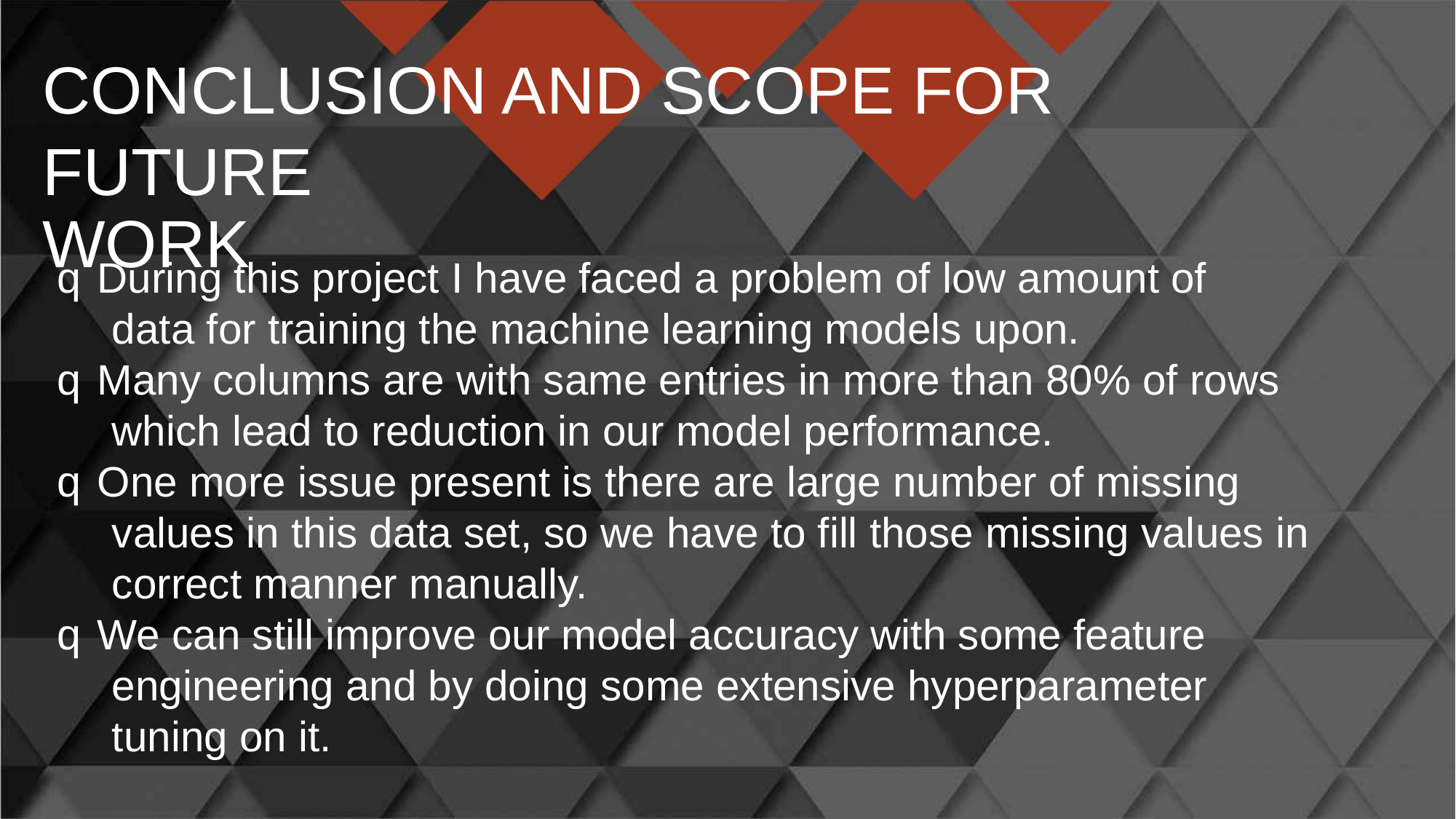

CONCLUSION AND SCOPE FOR FUTURE
WORK
q During this project I have faced a problem of low amount of
data for training the machine learning models upon.
q Many columns are with same entries in more than 80% of rows
which lead to reduction in our model performance.
q One more issue present is there are large number of missing
values in this data set, so we have to fill those missing values in
correct manner manually.
q We can still improve our model accuracy with some feature
engineering and by doing some extensive hyperparameter
tuning on it.